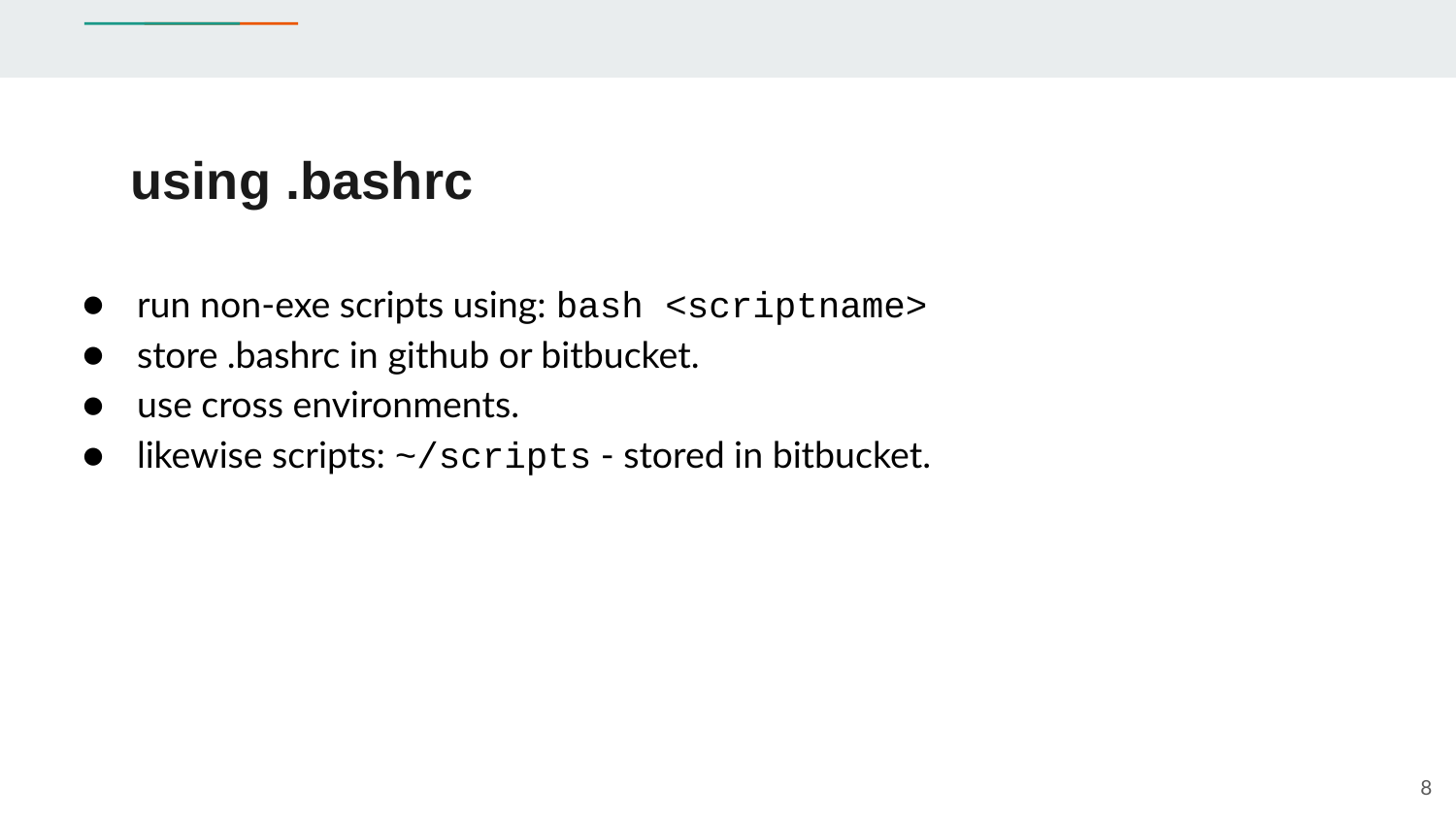

# using .bashrc
run non-exe scripts using: bash <scriptname>
store .bashrc in github or bitbucket.
use cross environments.
likewise scripts: ~/scripts - stored in bitbucket.
8